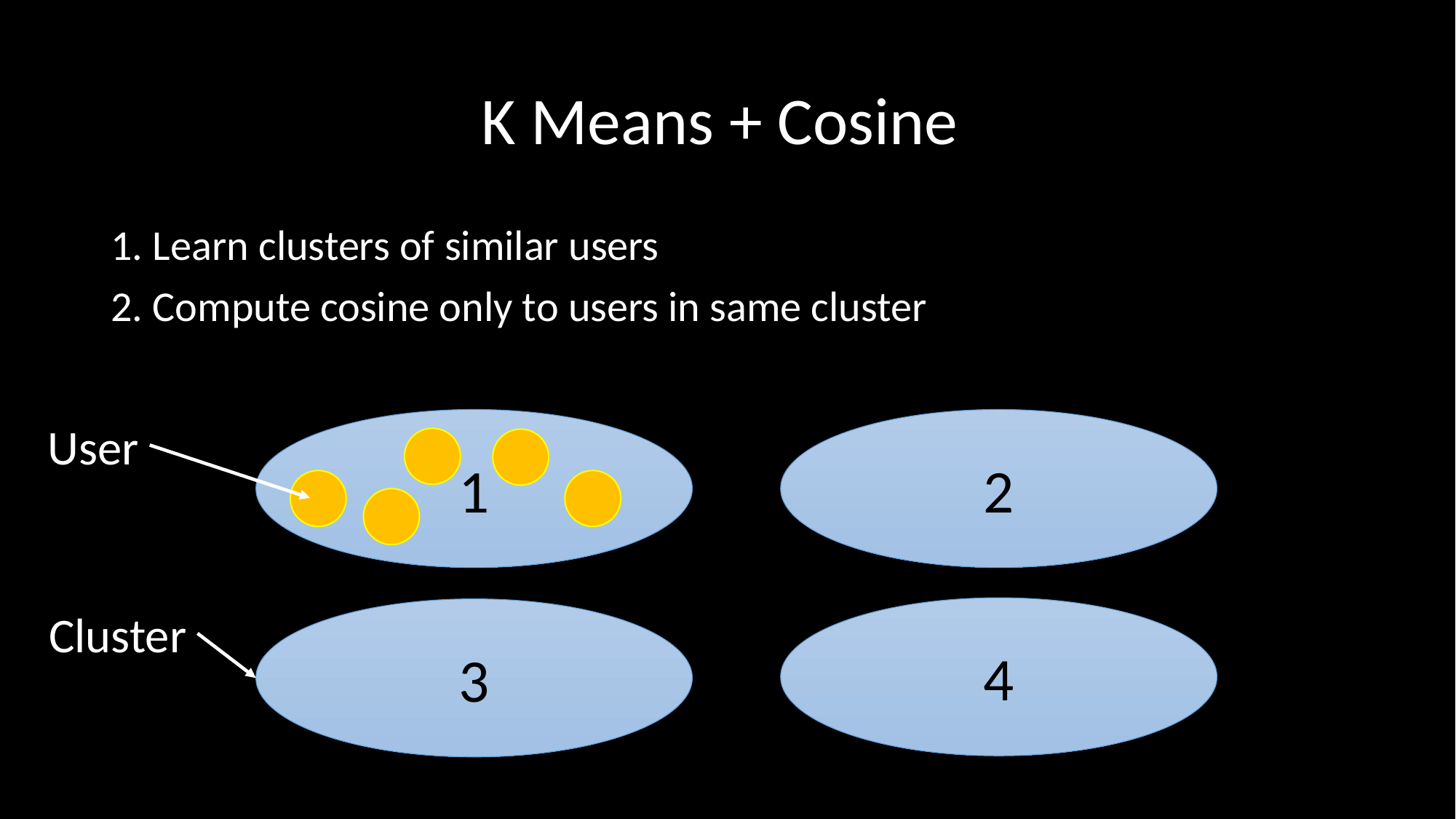

# K Means + Cosine
1. Learn clusters of similar users
2. Compute cosine only to users in same cluster
1
2
User

4
Cluster
3